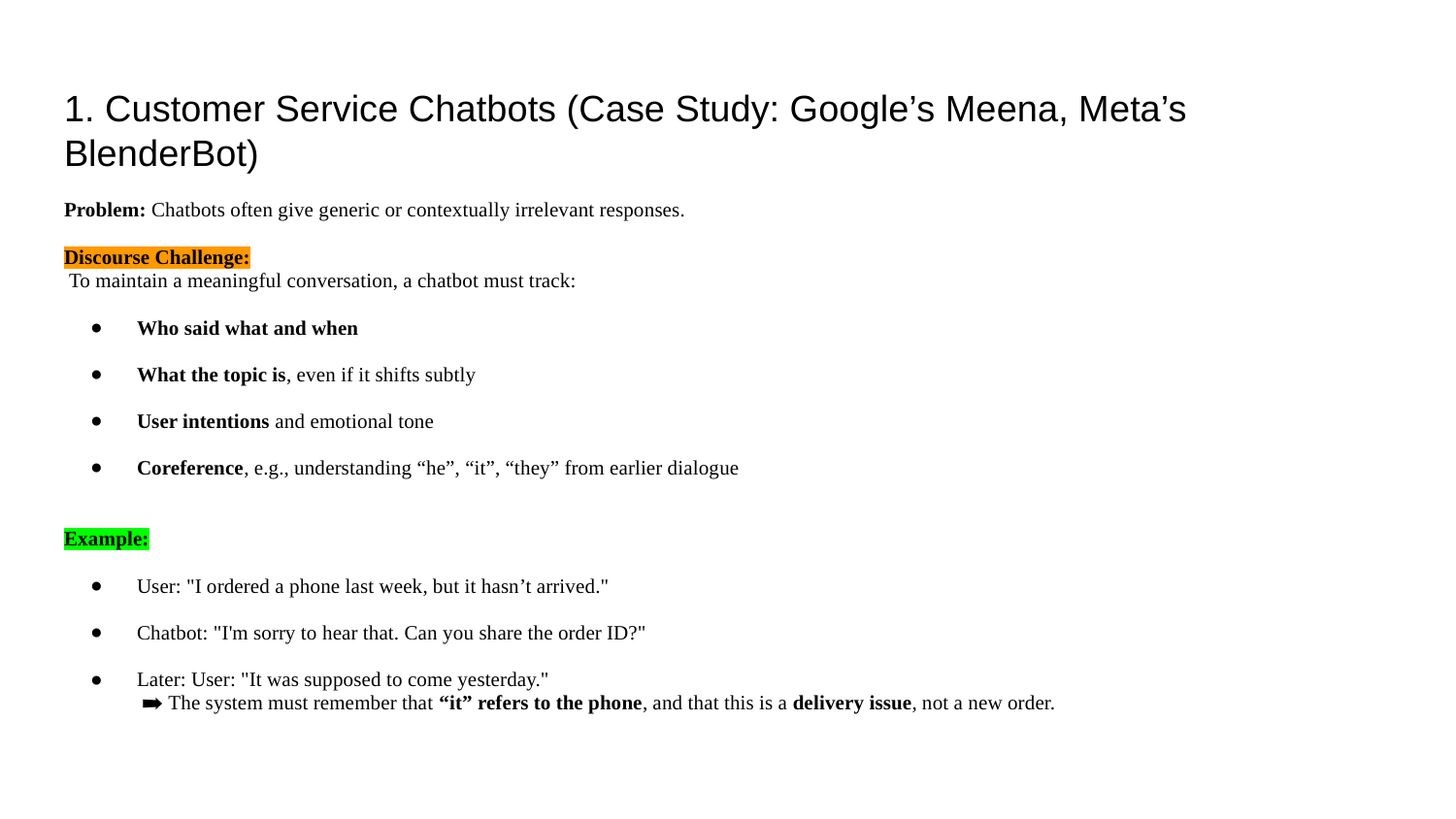

# 1. Customer Service Chatbots (Case Study: Google’s Meena, Meta’s BlenderBot)
Problem: Chatbots often give generic or contextually irrelevant responses.
Discourse Challenge:
 To maintain a meaningful conversation, a chatbot must track:
Who said what and when
What the topic is, even if it shifts subtly
User intentions and emotional tone
Coreference, e.g., understanding “he”, “it”, “they” from earlier dialogue
Example:
User: "I ordered a phone last week, but it hasn’t arrived."
Chatbot: "I'm sorry to hear that. Can you share the order ID?"
Later: User: "It was supposed to come yesterday."
 ➡ The system must remember that “it” refers to the phone, and that this is a delivery issue, not a new order.